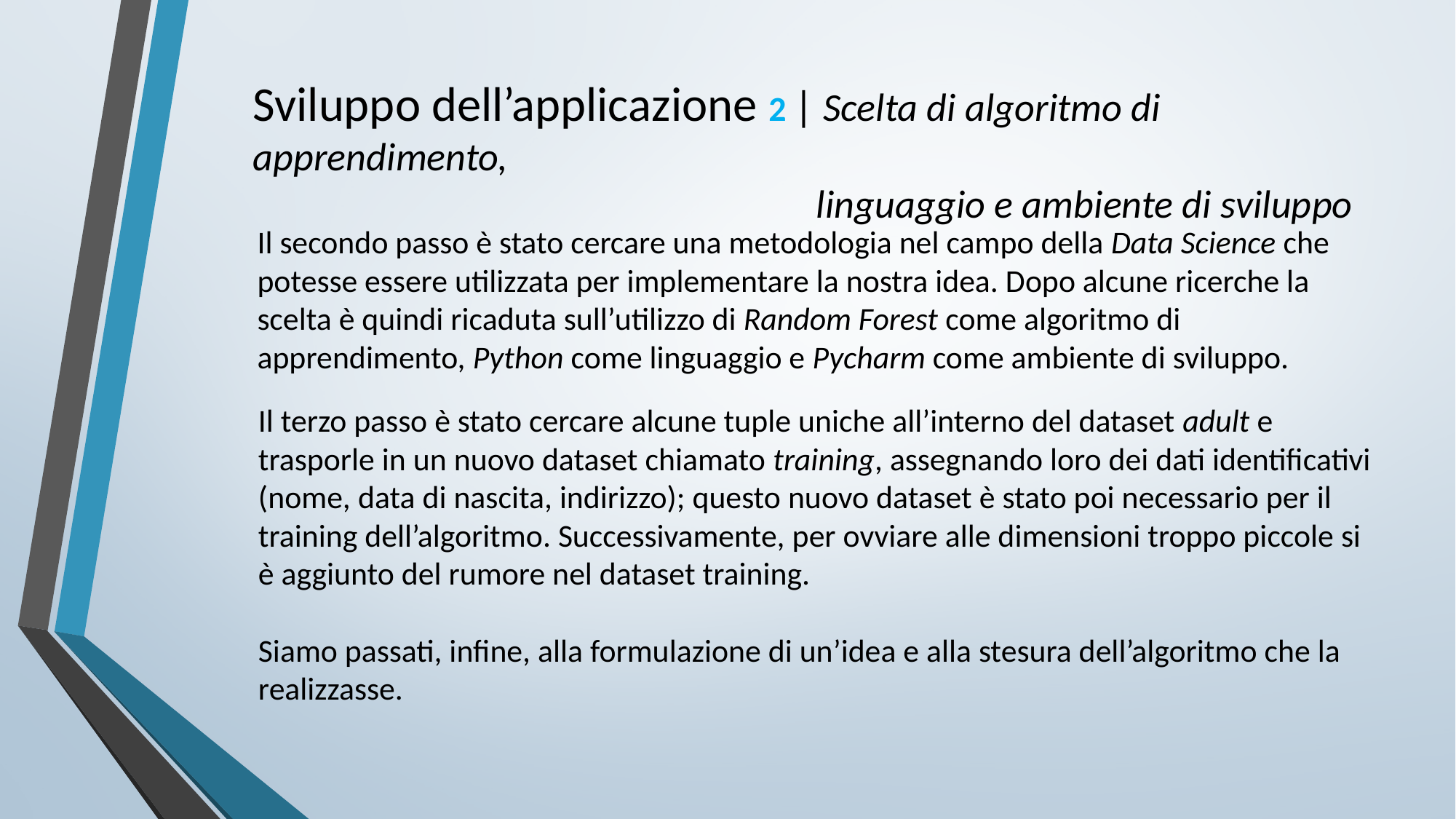

Sviluppo dell’applicazione 2 | Scelta di algoritmo di apprendimento,
					  linguaggio e ambiente di sviluppo
Il secondo passo è stato cercare una metodologia nel campo della Data Science che potesse essere utilizzata per implementare la nostra idea. Dopo alcune ricerche la scelta è quindi ricaduta sull’utilizzo di Random Forest come algoritmo di apprendimento, Python come linguaggio e Pycharm come ambiente di sviluppo.
Il terzo passo è stato cercare alcune tuple uniche all’interno del dataset adult e trasporle in un nuovo dataset chiamato training, assegnando loro dei dati identificativi (nome, data di nascita, indirizzo); questo nuovo dataset è stato poi necessario per il training dell’algoritmo. Successivamente, per ovviare alle dimensioni troppo piccole si è aggiunto del rumore nel dataset training.
Siamo passati, infine, alla formulazione di un’idea e alla stesura dell’algoritmo che la realizzasse.